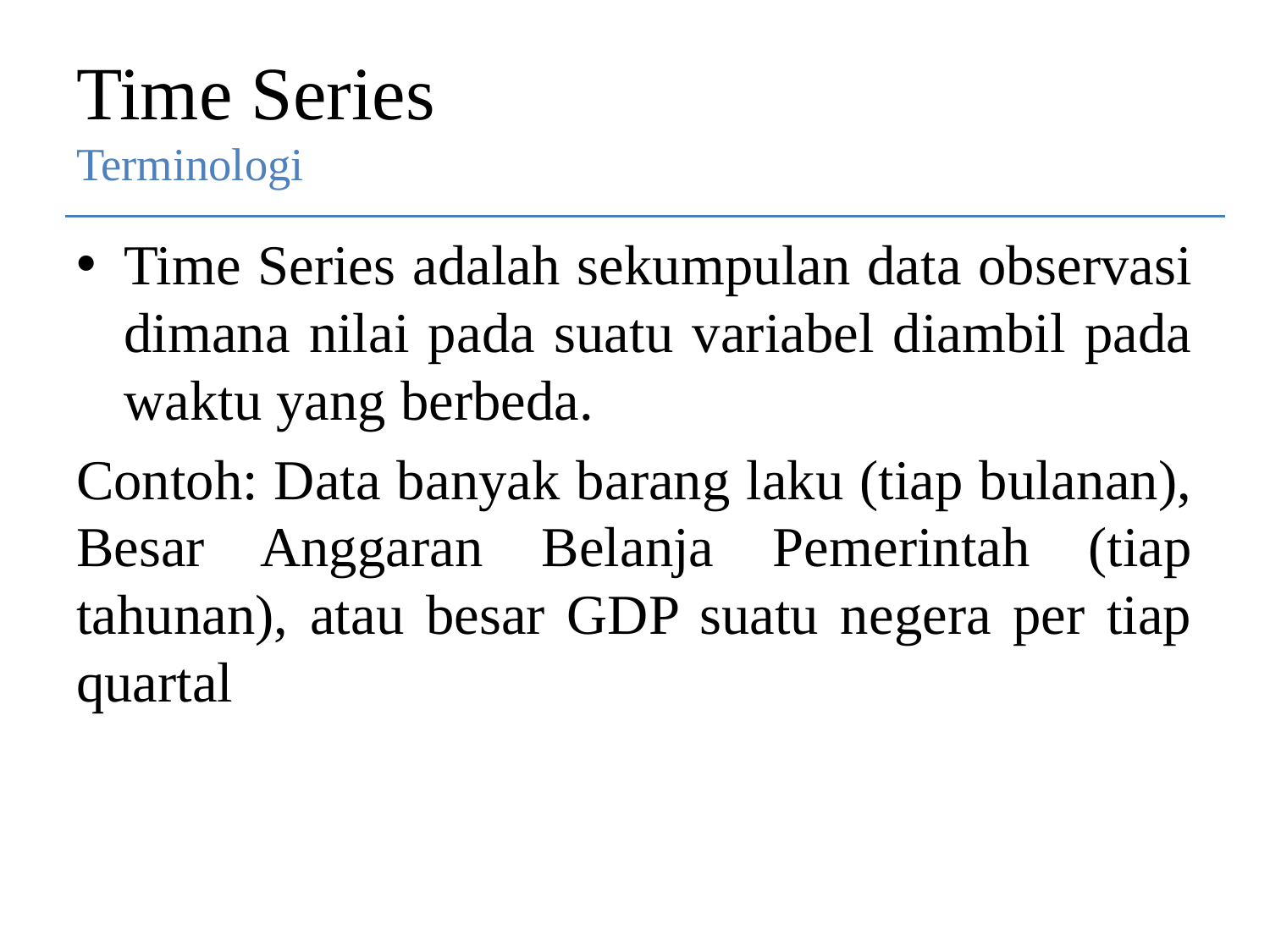

# Time Series Terminologi
Time Series adalah sekumpulan data observasi dimana nilai pada suatu variabel diambil pada waktu yang berbeda.
Contoh: Data banyak barang laku (tiap bulanan), Besar Anggaran Belanja Pemerintah (tiap tahunan), atau besar GDP suatu negera per tiap quartal